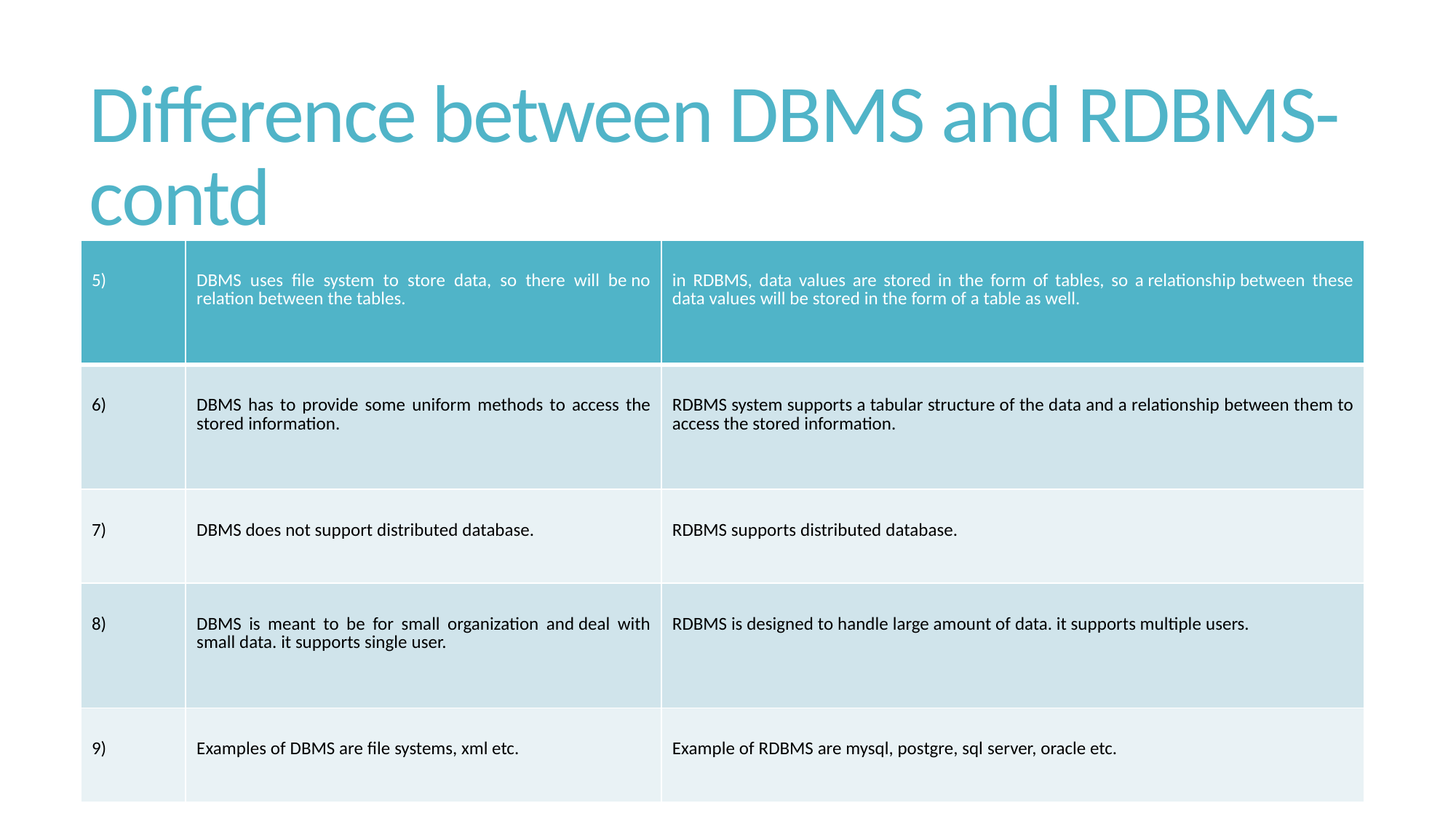

# Difference between DBMS and RDBMS-contd
| 5) | DBMS uses file system to store data, so there will be no relation between the tables. | in RDBMS, data values are stored in the form of tables, so a relationship between these data values will be stored in the form of a table as well. |
| --- | --- | --- |
| 6) | DBMS has to provide some uniform methods to access the stored information. | RDBMS system supports a tabular structure of the data and a relationship between them to access the stored information. |
| 7) | DBMS does not support distributed database. | RDBMS supports distributed database. |
| 8) | DBMS is meant to be for small organization and deal with small data. it supports single user. | RDBMS is designed to handle large amount of data. it supports multiple users. |
| 9) | Examples of DBMS are file systems, xml etc. | Example of RDBMS are mysql, postgre, sql server, oracle etc. |